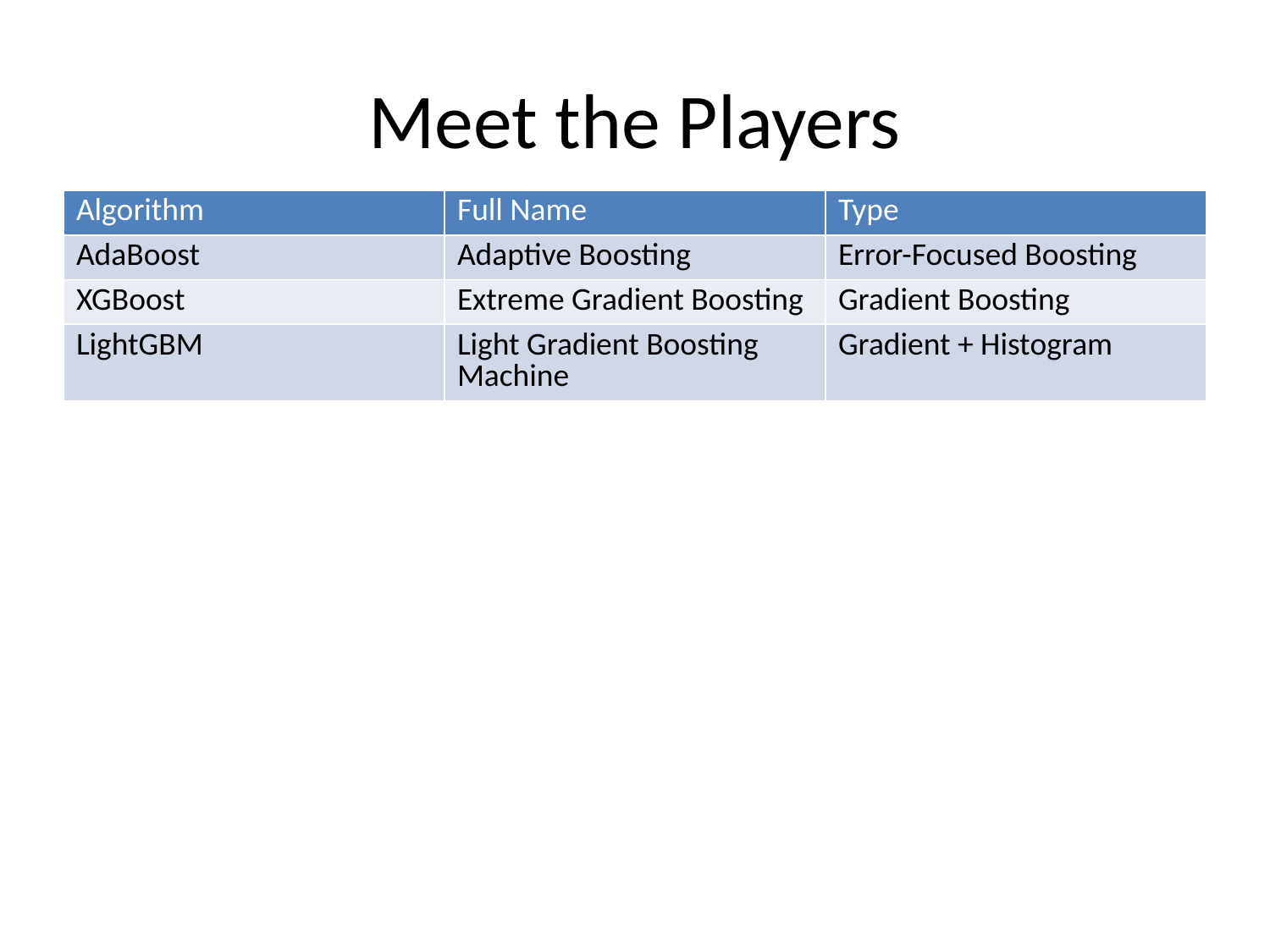

# Meet the Players
| Algorithm | Full Name | Type |
| --- | --- | --- |
| AdaBoost | Adaptive Boosting | Error-Focused Boosting |
| XGBoost | Extreme Gradient Boosting | Gradient Boosting |
| LightGBM | Light Gradient Boosting Machine | Gradient + Histogram |